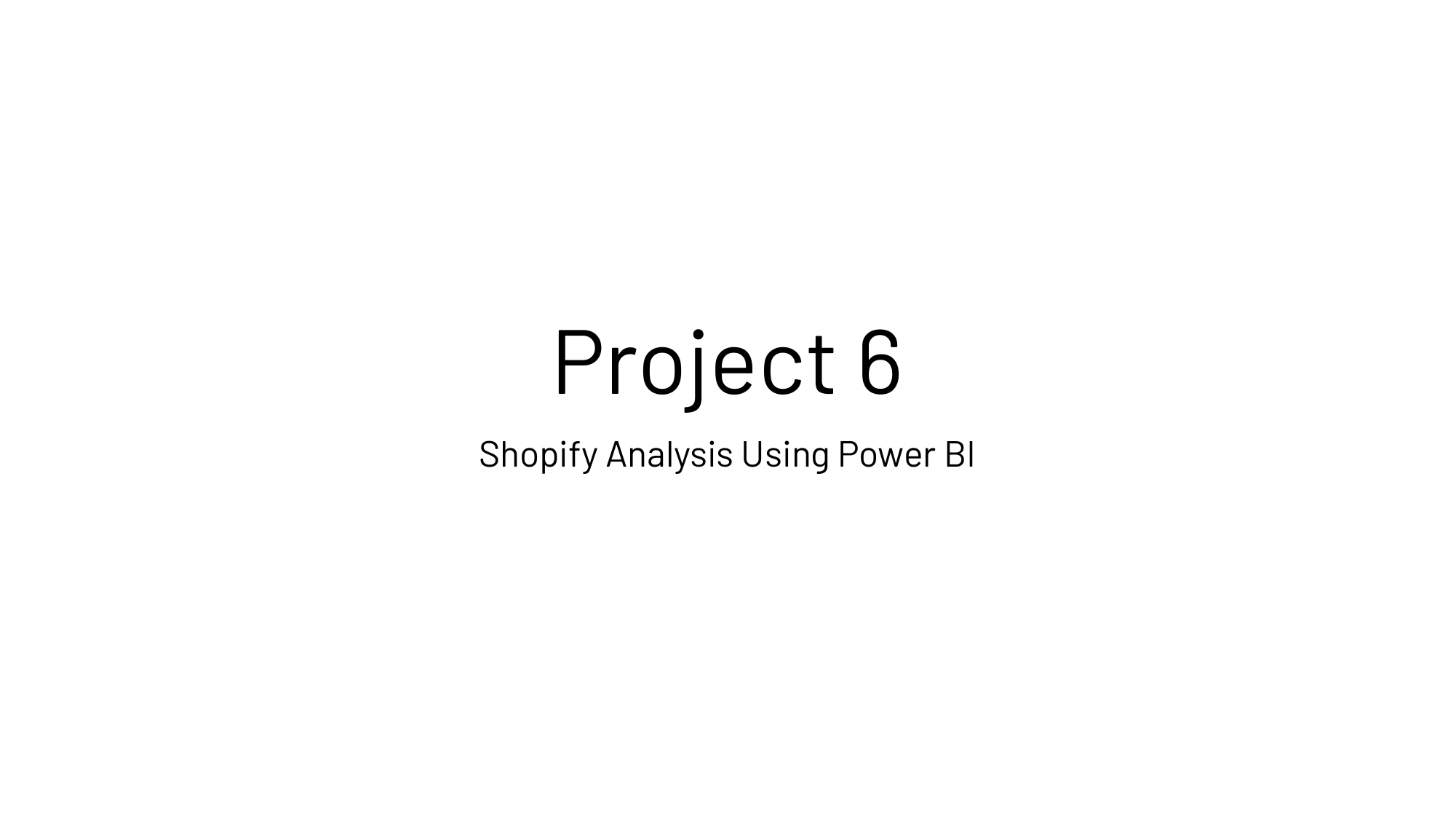

# Project 6
Shopify Analysis Using Power BI